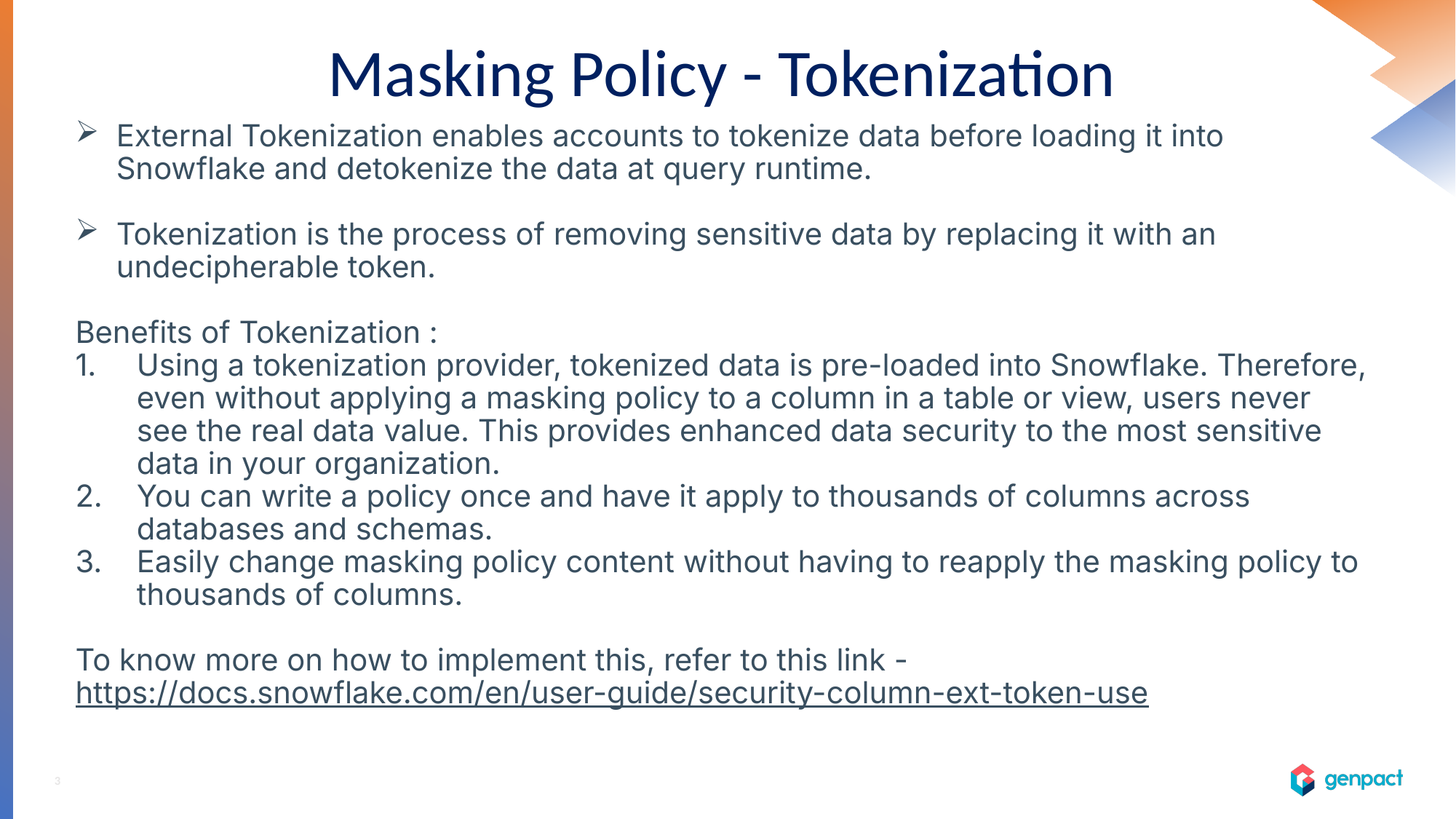

Masking Policy - Tokenization
External Tokenization enables accounts to tokenize data before loading it into Snowflake and detokenize the data at query runtime.

Tokenization is the process of removing sensitive data by replacing it with an undecipherable token.

Benefits of Tokenization :
Using a tokenization provider, tokenized data is pre-loaded into Snowflake. Therefore, even without applying a masking policy to a column in a table or view, users never see the real data value. This provides enhanced data security to the most sensitive data in your organization.
You can write a policy once and have it apply to thousands of columns across databases and schemas.
Easily change masking policy content without having to reapply the masking policy to thousands of columns.

To know more on how to implement this, refer to this link - https://docs.snowflake.com/en/user-guide/security-column-ext-token-use